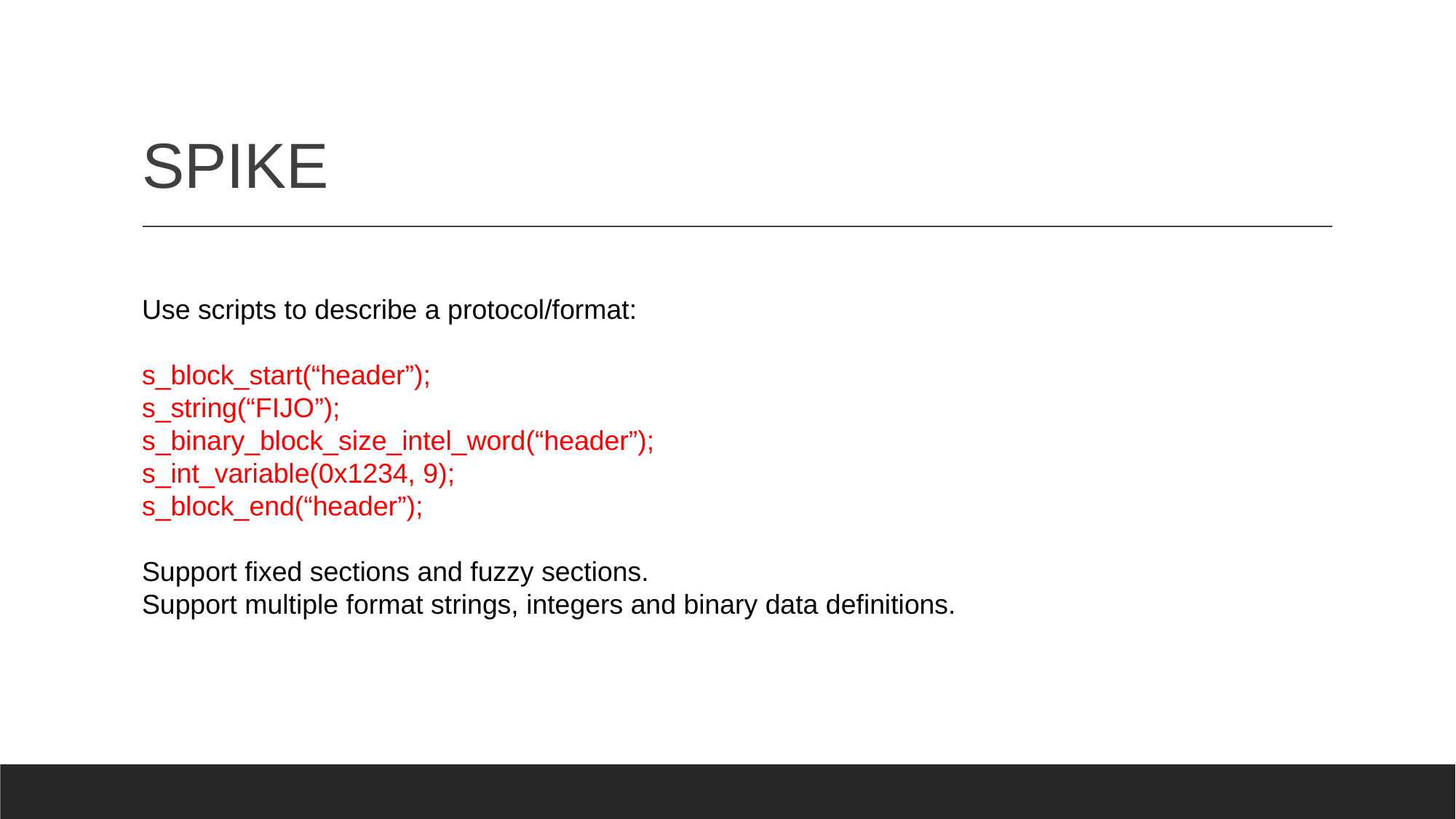

# SPIKE
Use scripts to describe a protocol/format:

s_block_start(“header”);
s_string(“FIJO”);
s_binary_block_size_intel_word(“header”);
s_int_variable(0x1234, 9);
s_block_end(“header”);

Support fixed sections and fuzzy sections.
Support multiple format strings, integers and binary data definitions.